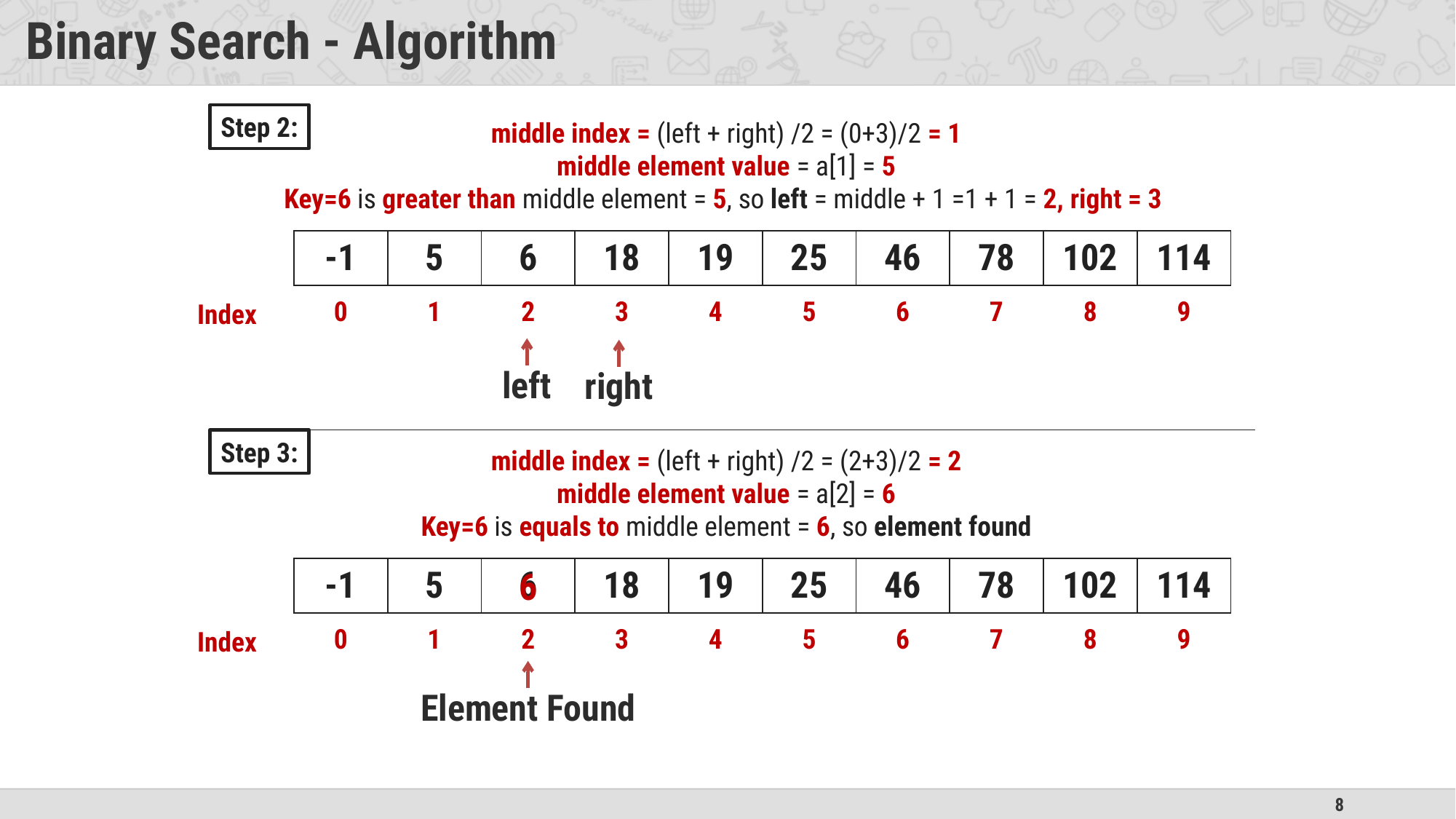

# Binary Search - Algorithm
Step 2:
middle index = (left + right) /2 = (0+3)/2 = 1
middle element value = a[1] = 5
Key=6 is greater than middle element = 5, so left = middle + 1 =1 + 1 = 2, right = 3
| -1 | 5 | 6 | 18 | 19 | 25 | 46 | 78 | 102 | 114 |
| --- | --- | --- | --- | --- | --- | --- | --- | --- | --- |
| 0 | 1 | 2 | 3 | 4 | 5 | 6 | 7 | 8 | 9 |
| --- | --- | --- | --- | --- | --- | --- | --- | --- | --- |
Index
left
right
Step 3:
middle index = (left + right) /2 = (2+3)/2 = 2
middle element value = a[2] = 6
Key=6 is equals to middle element = 6, so element found
| -1 | 5 | 6 | 18 | 19 | 25 | 46 | 78 | 102 | 114 |
| --- | --- | --- | --- | --- | --- | --- | --- | --- | --- |
6
| 0 | 1 | 2 | 3 | 4 | 5 | 6 | 7 | 8 | 9 |
| --- | --- | --- | --- | --- | --- | --- | --- | --- | --- |
Index
Element Found